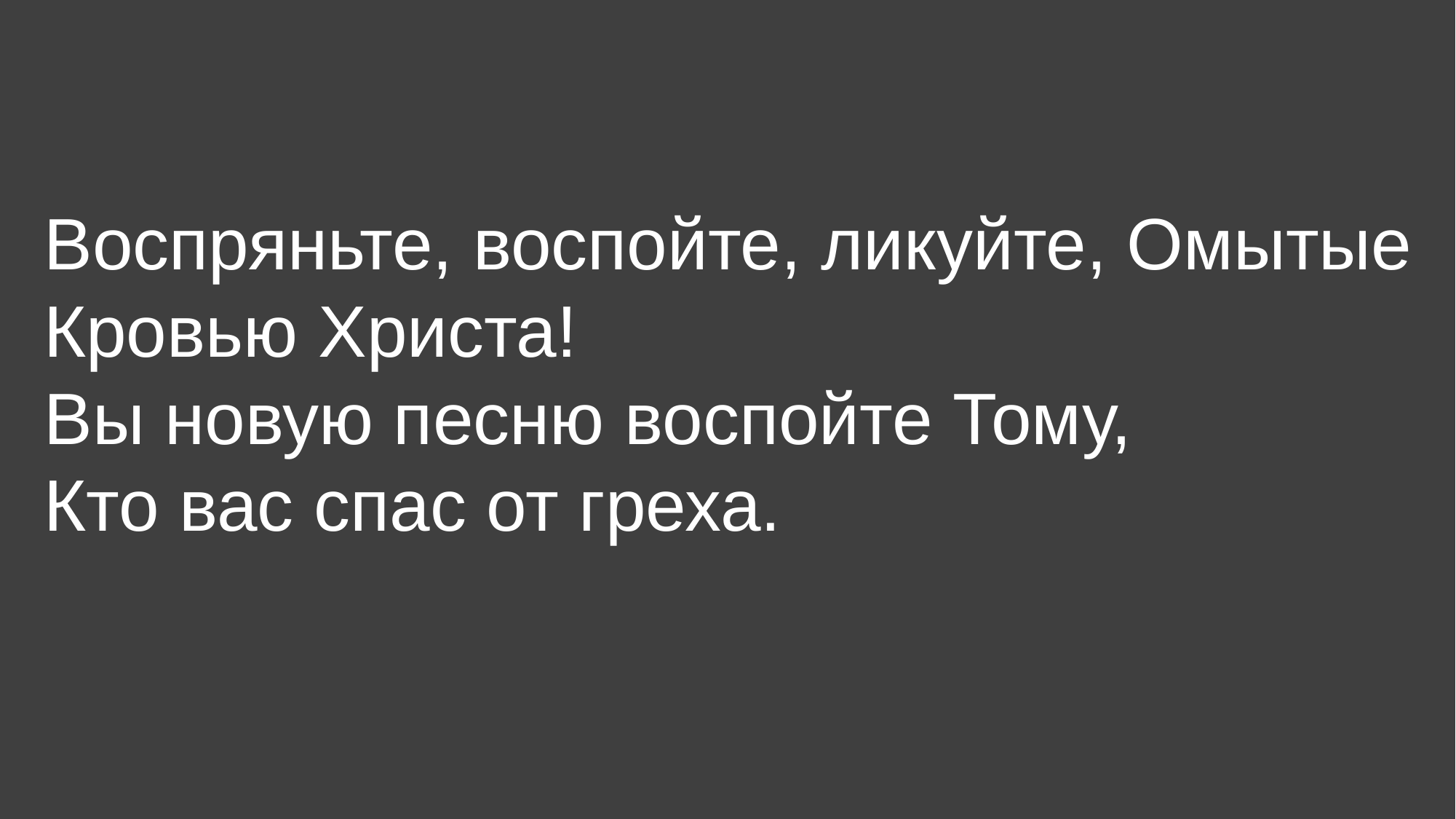

Воспряньте, воспойте, ликуйте, Омытые Кровью Христа!
Вы новую песню воспойте Тому,
Кто вас спас от греха.